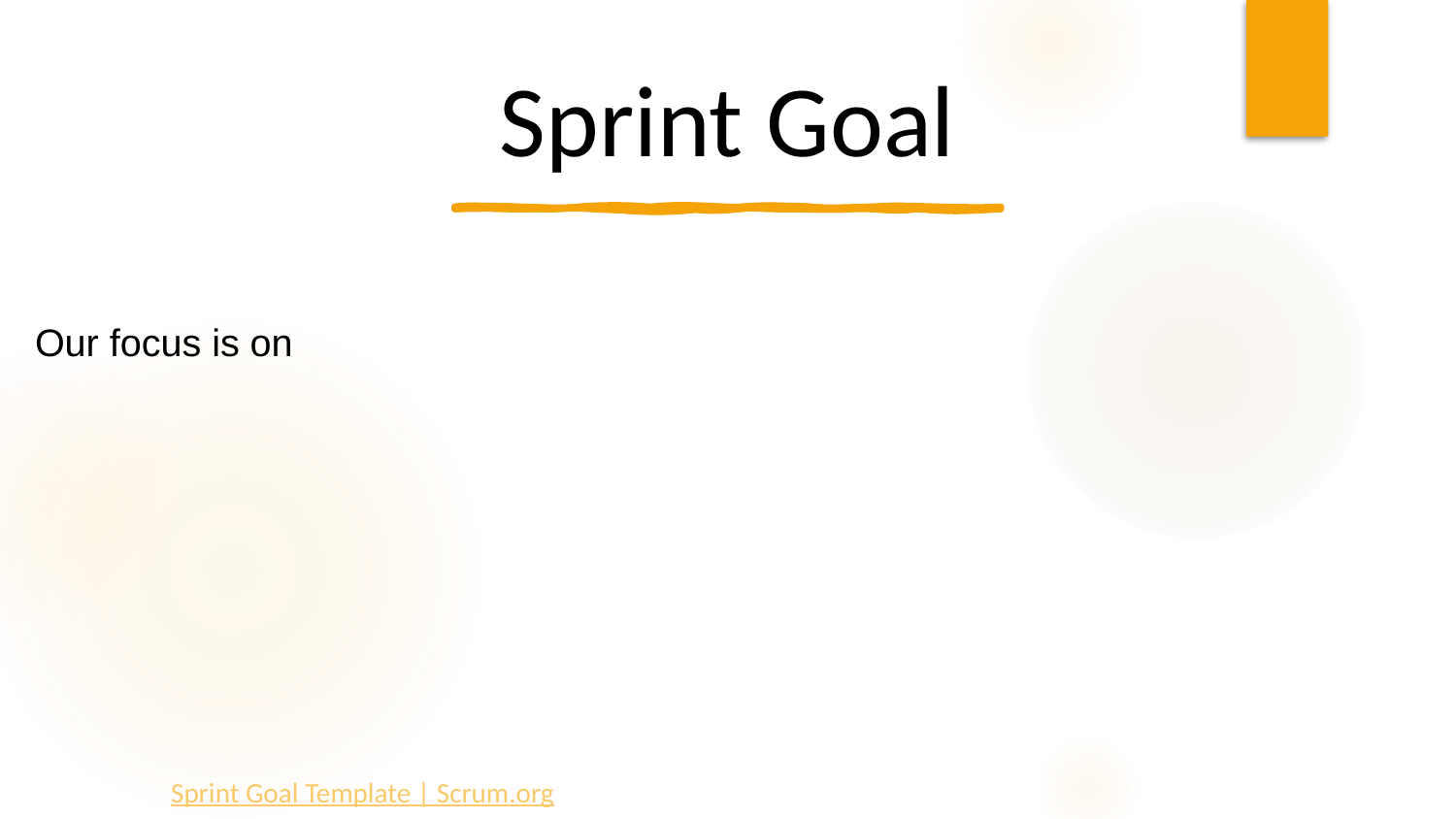

# Sprint Goal

Our focus is on
Sprint Goal Template | Scrum.org